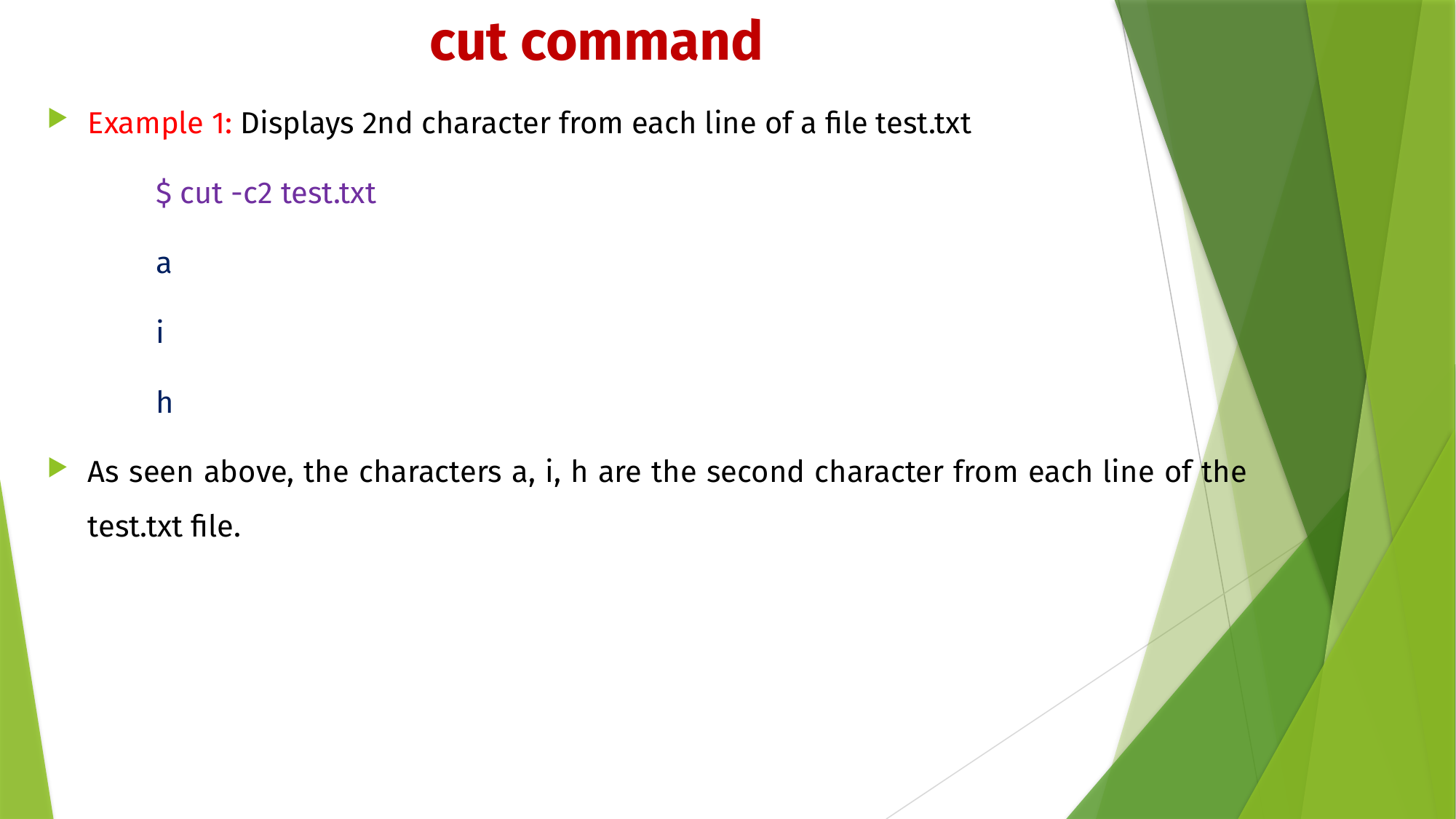

# cut command
Example 1: Displays 2nd character from each line of a file test.txt
	$ cut -c2 test.txt
	a
	i
	h
As seen above, the characters a, i, h are the second character from each line of the test.txt file.